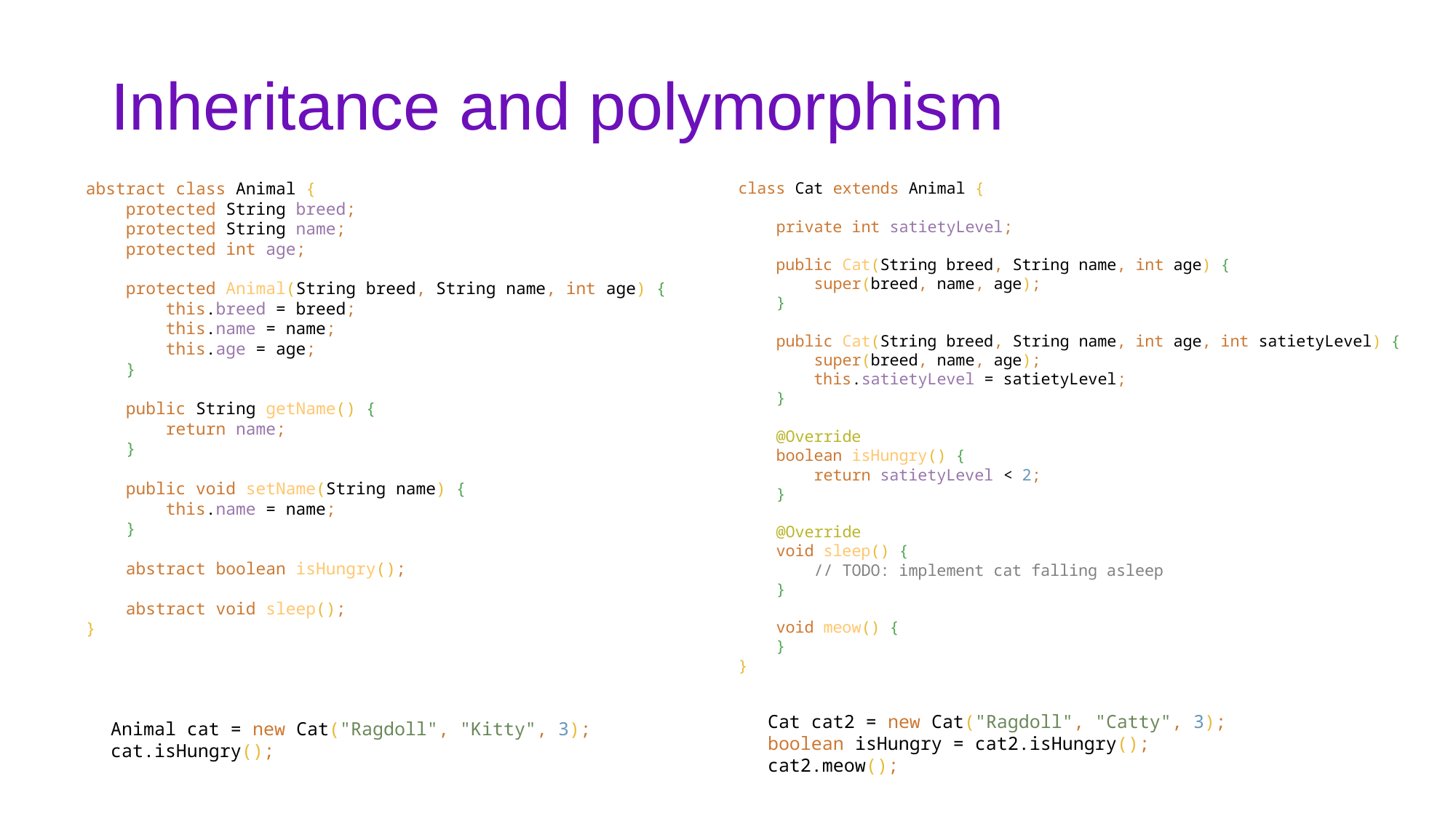

# Inheritance and polymorphism
abstract class Animal {
    protected String breed;
    protected String name;
    protected int age;
    protected Animal(String breed, String name, int age) {
        this.breed = breed;
        this.name = name;
        this.age = age;
    }
    public String getName() {
        return name;
    }
    public void setName(String name) {
        this.name = name;
    }
    abstract boolean isHungry();
    abstract void sleep();
}
class Cat extends Animal {
    private int satietyLevel;
    public Cat(String breed, String name, int age) {
        super(breed, name, age);
    }
    public Cat(String breed, String name, int age, int satietyLevel) {
        super(breed, name, age);
        this.satietyLevel = satietyLevel;
    }
    @Override
    boolean isHungry() {
        return satietyLevel < 2;
    }
    @Override
    void sleep() {
        // TODO: implement cat falling asleep
    }

    void meow() {
    }
}
Cat cat2 = new Cat("Ragdoll", "Catty", 3);
boolean isHungry = cat2.isHungry();
cat2.meow();
Animal cat = new Cat("Ragdoll", "Kitty", 3);
cat.isHungry();